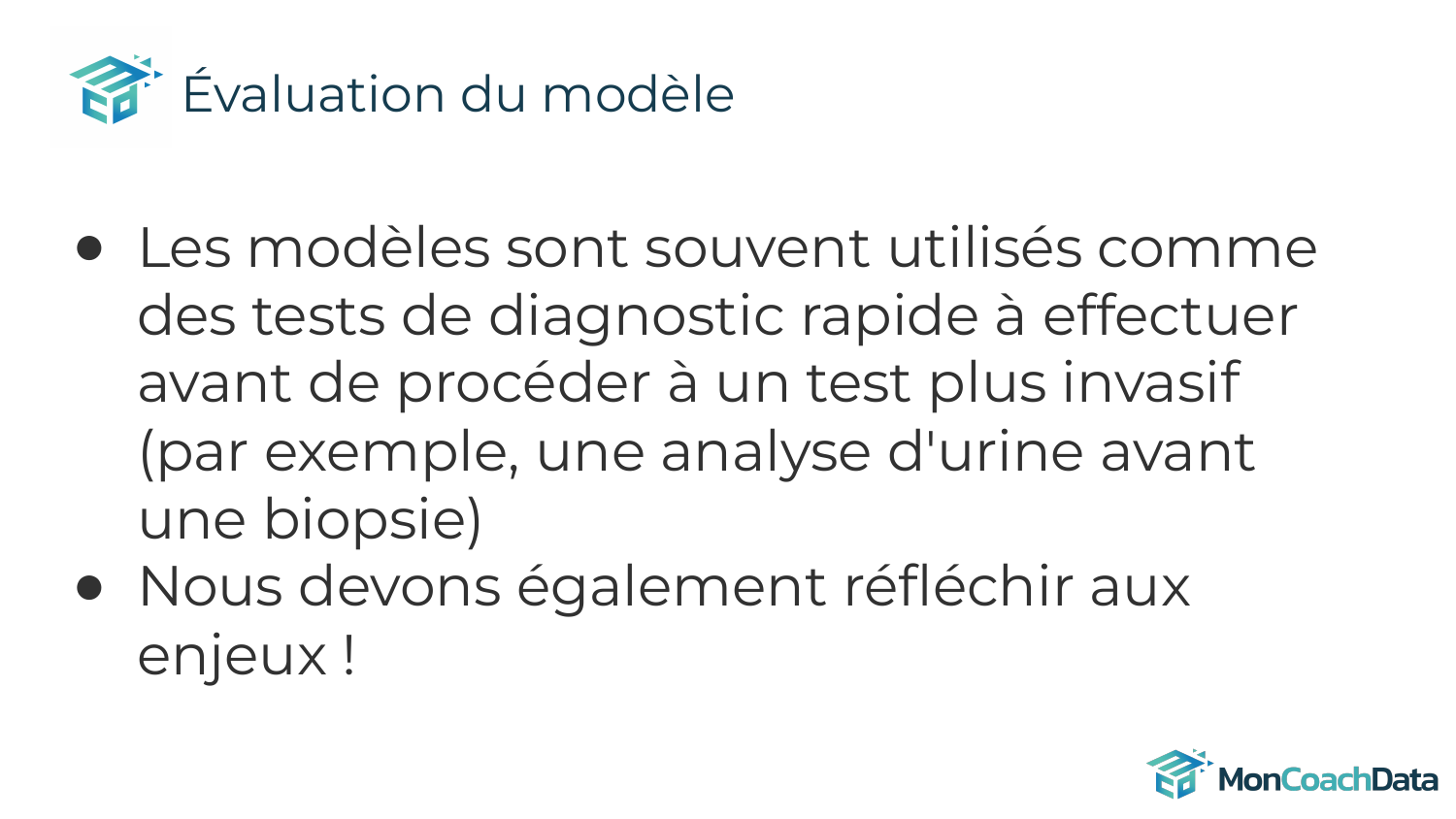

# Évaluation du modèle

Les modèles sont souvent utilisés comme des tests de diagnostic rapide à effectuer avant de procéder à un test plus invasif (par exemple, une analyse d'urine avant une biopsie)
Nous devons également réfléchir aux enjeux !
Math &
Statistics
Machine Learning
DS
Research
Software
Domain
Knowledge